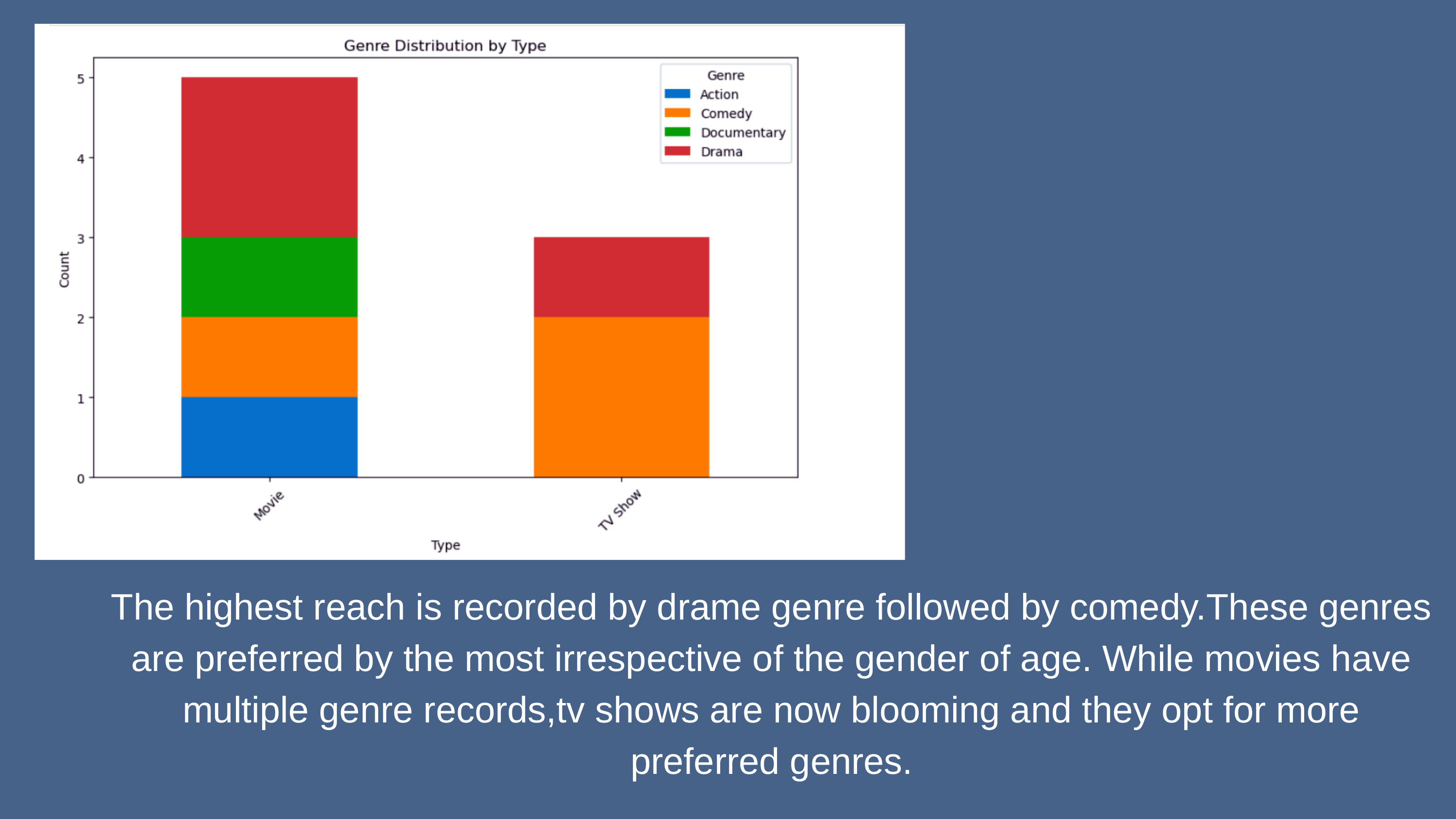

The highest reach is recorded by drame genre followed by comedy.These genres are preferred by the most irrespective of the gender of age. While movies have multiple genre records,tv shows are now blooming and they opt for more preferred genres.